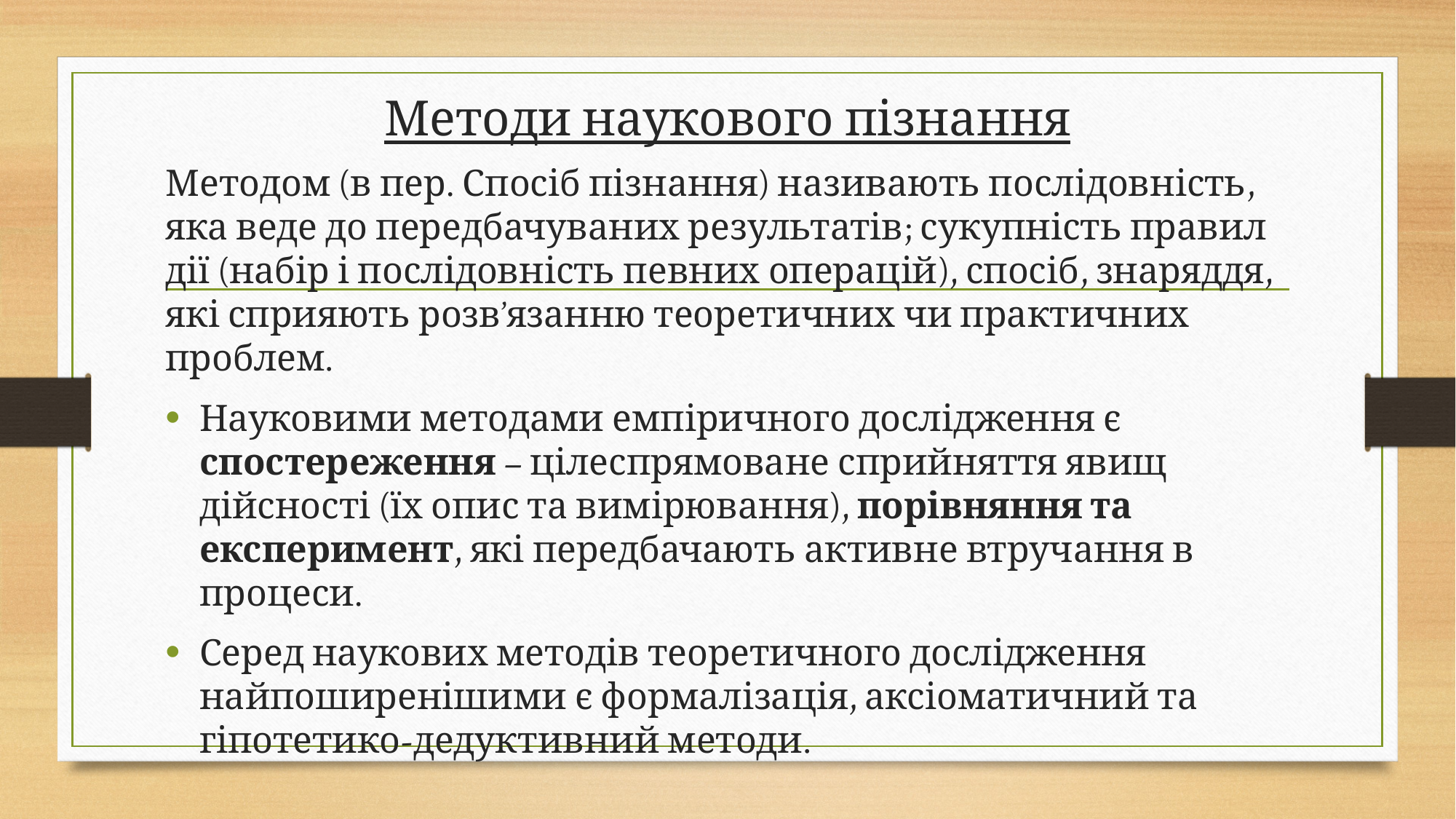

# Методи наукового пізнання
Методом (в пер. Спосіб пізнання) називають послідовність, яка веде до передбачуваних результатів; сукупність правил дії (набір і послідовність певних операцій), спосіб, знаряддя, які сприяють розв’язанню теоретичних чи практичних проблем.
Науковими методами емпіричного дослідження є спостереження – цілеспрямоване сприйняття явищ дійсності (їх опис та вимірювання), порівняння та експеримент, які передбачають активне втручання в процеси.
Серед наукових методів теоретичного дослідження найпоширенішими є формалізація, аксіоматичний та гіпотетико-дедуктивний методи.